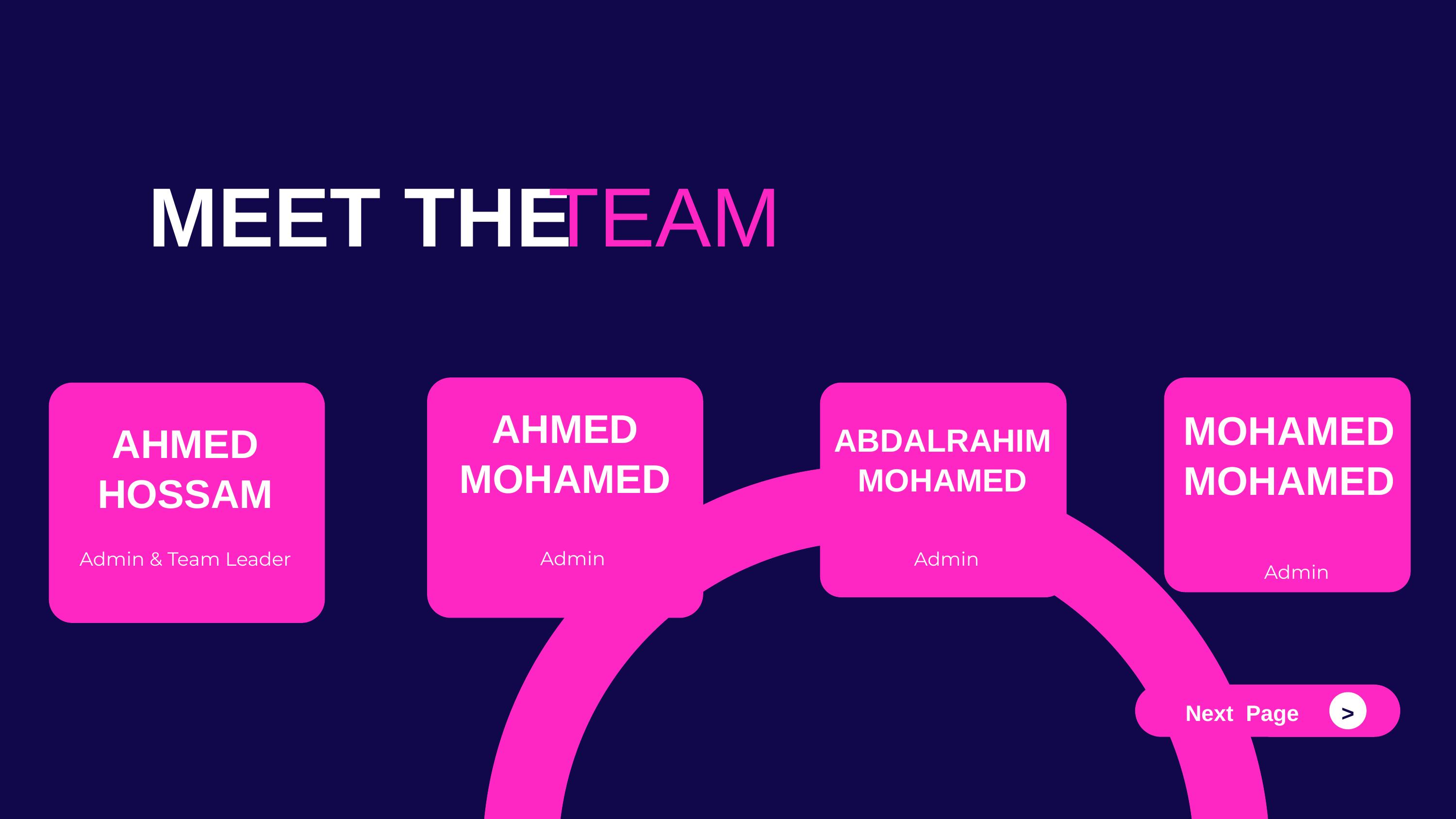

MEET THE
TEAM

AHMED MOHAMED
MOHAMED MOHAMED
AHMED HOSSAM
ABDALRAHIM MOHAMED

Admin
Admin & Team Leader
Admin
Admin

Next  Page
>